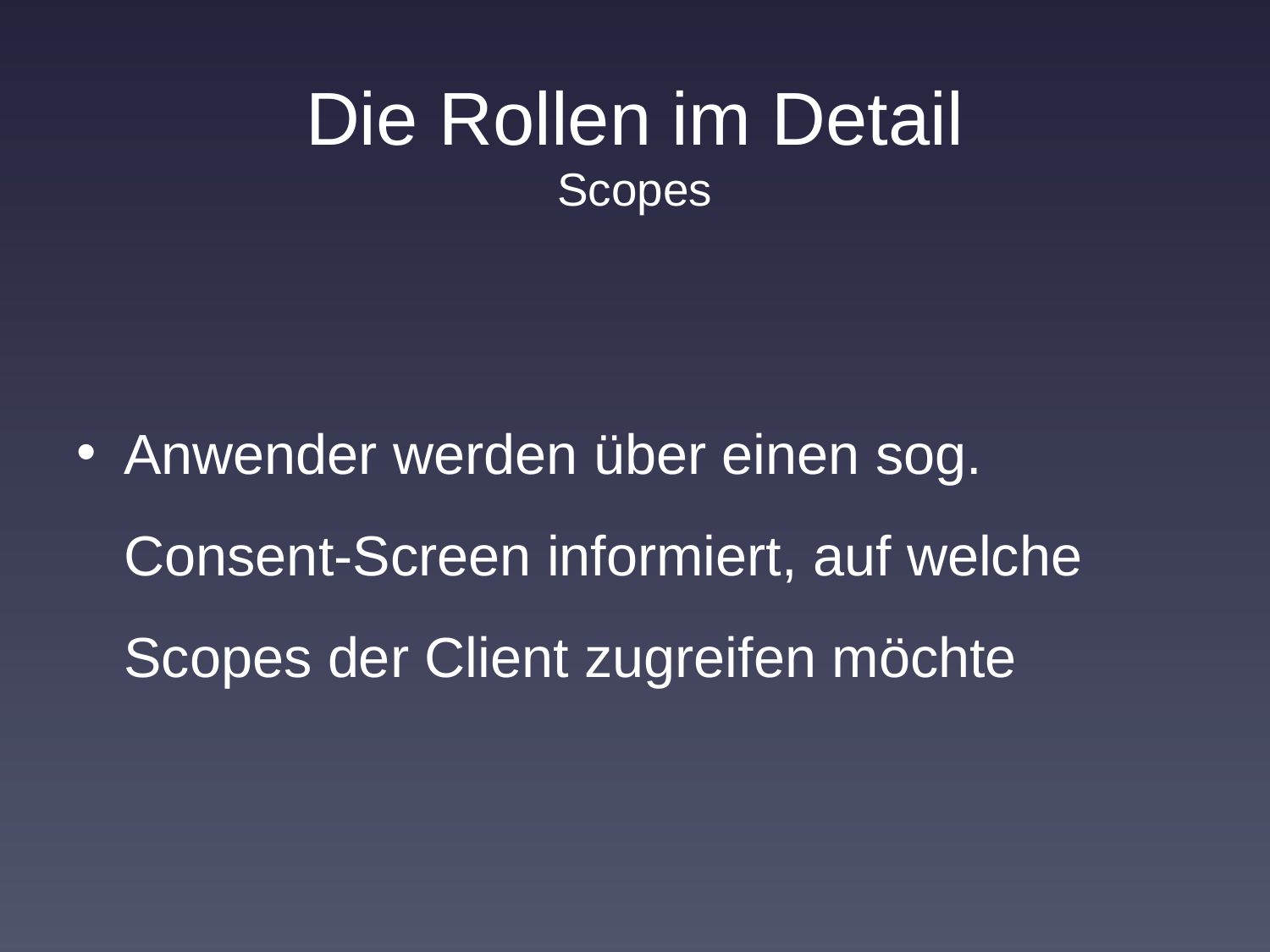

# Die Rollen im Detail Scopes
Anwender werden über einen sog. Consent-Screen informiert, auf welche Scopes der Client zugreifen möchte